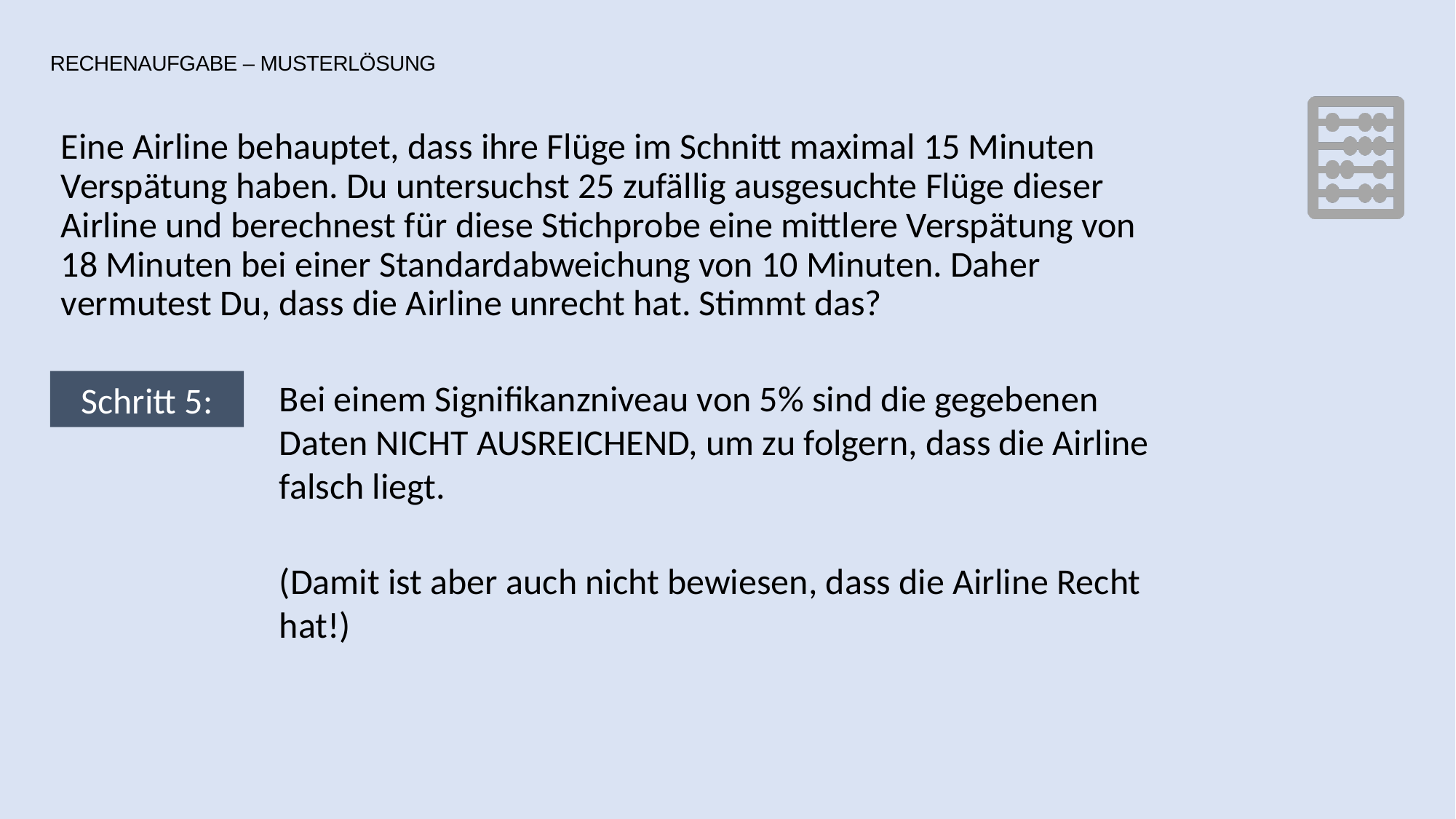

Eine Airline behauptet, dass ihre Flüge im Schnitt maximal 15 Minuten Verspätung haben. Du untersuchst 25 zufällig ausgesuchte Flüge dieser Airline und berechnest für diese Stichprobe eine mittlere Verspätung von 18 Minuten bei einer Standardabweichung von 10 Minuten. Daher vermutest Du, dass die Airline unrecht hat. Stimmt das?
		Bei einem Signifikanzniveau von 5% sind die gegebenen 			Daten NICHT AUSREICHEND, um zu folgern, dass die Airline 		falsch liegt.
		(Damit ist aber auch nicht bewiesen, dass die Airline Recht 			hat!)
Schritt 5: